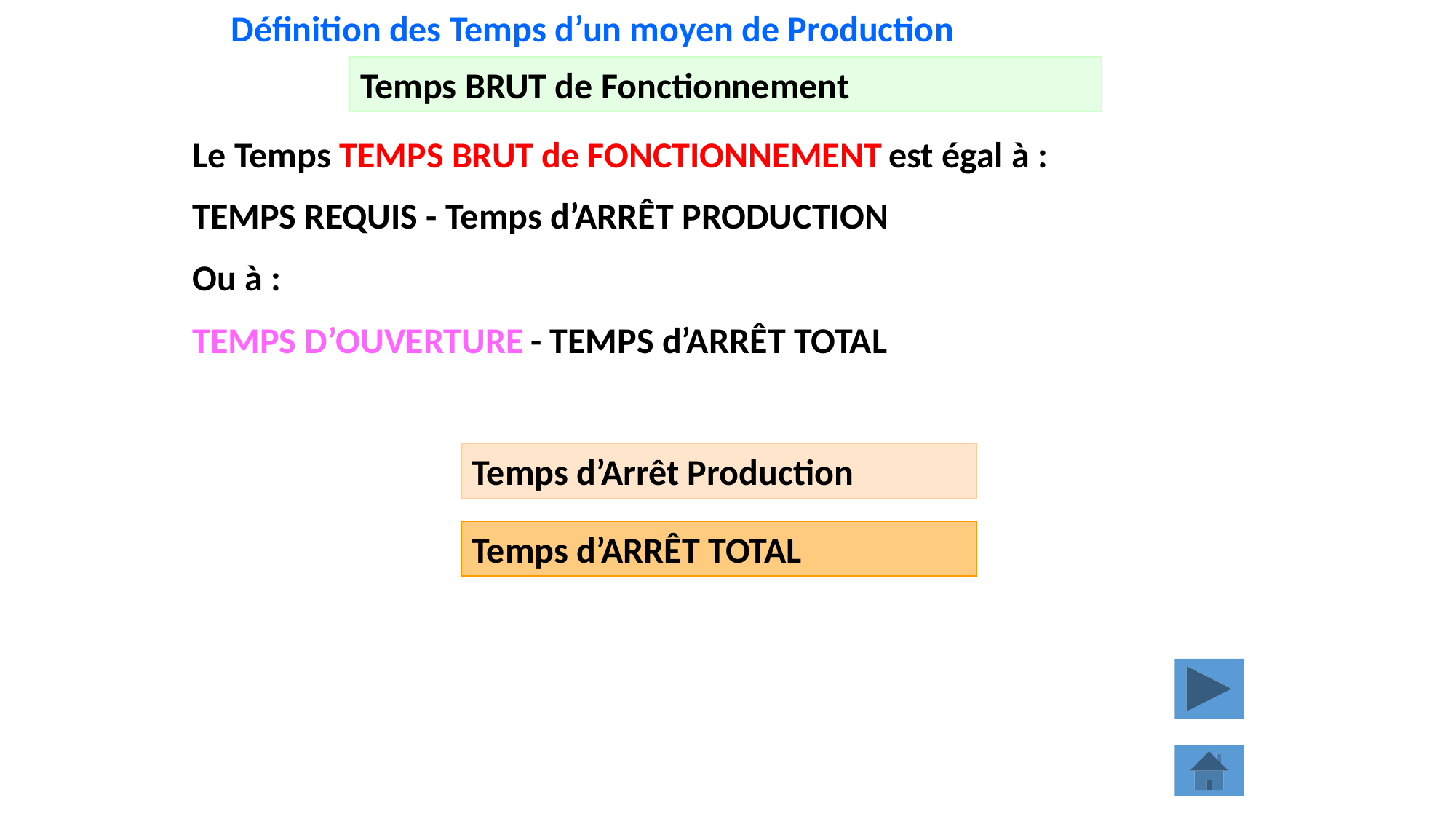

Définition des Temps d’un moyen de Production
Temps BRUT de Fonctionnement
Le Temps TEMPS BRUT de FONCTIONNEMENT est égal à :
TEMPS REQUIS - Temps d’ARRÊT PRODUCTION
Ou à :
TEMPS D’OUVERTURE - TEMPS d’ARRÊT TOTAL

Temps d’Arrêt Production
Temps d’ARRÊT TOTAL